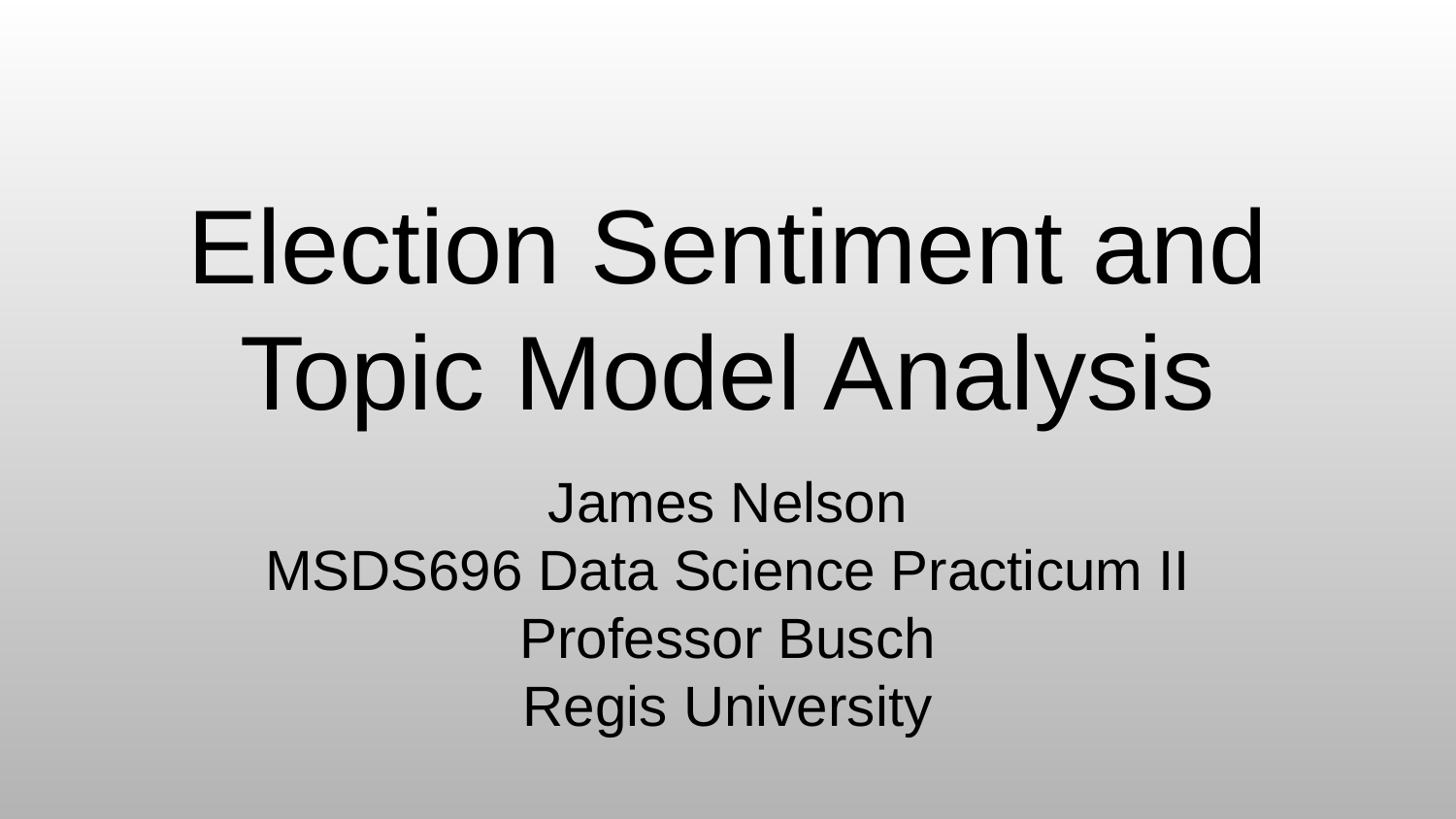

# Election Sentiment and Topic Model Analysis
James Nelson
MSDS696 Data Science Practicum II
Professor Busch
Regis University